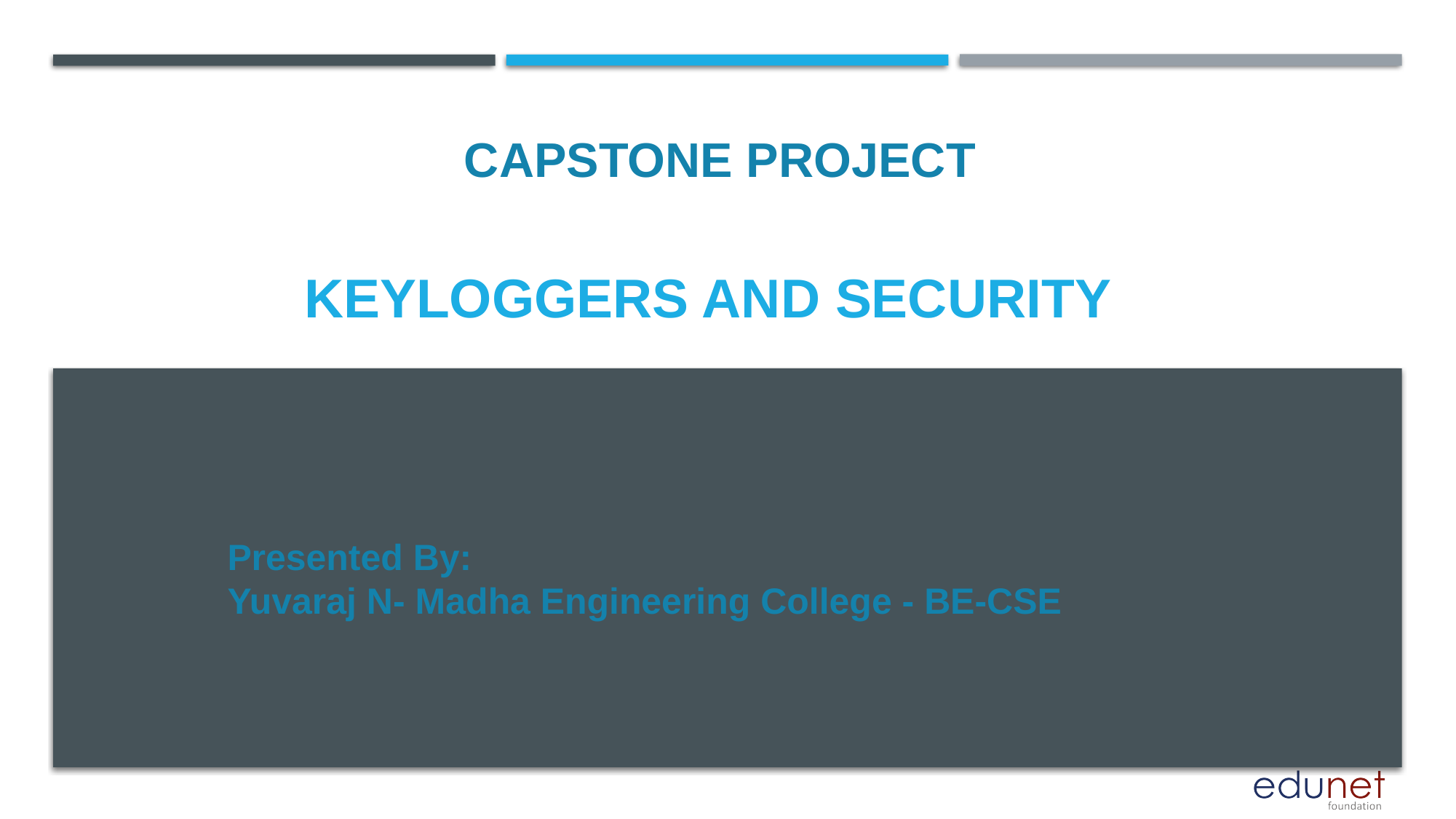

CAPSTONE PROJECT
# Keyloggers and security
Presented By:
Yuvaraj N- Madha Engineering College - BE-CSE